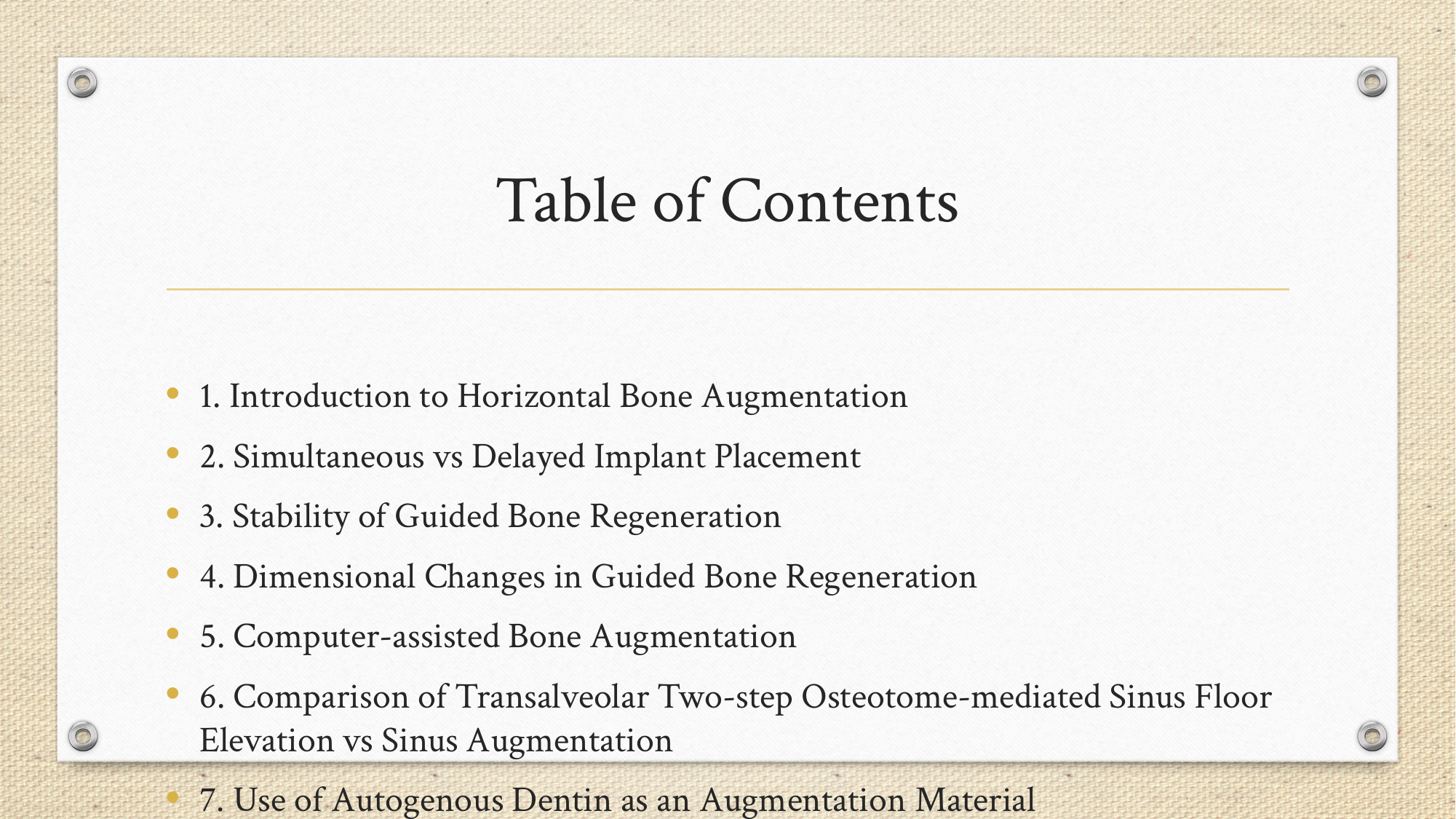

# Table of Contents

1. Introduction to Horizontal Bone Augmentation
2. Simultaneous vs Delayed Implant Placement
3. Stability of Guided Bone Regeneration
4. Dimensional Changes in Guided Bone Regeneration
5. Computer-assisted Bone Augmentation
6. Comparison of Transalveolar Two-step Osteotome-mediated Sinus Floor Elevation vs Sinus Augmentation
7. Use of Autogenous Dentin as an Augmentation Material
8. Comparison between Modified Bone-splitting Technique and Distraction Osteogenesis
9. Barbell Technique for Bidirectional Bone Augmentation
10. The Significance of Mylohyoid Muscle Release in Ridge Augmentation Surgeries
11. Summary and Conclusion